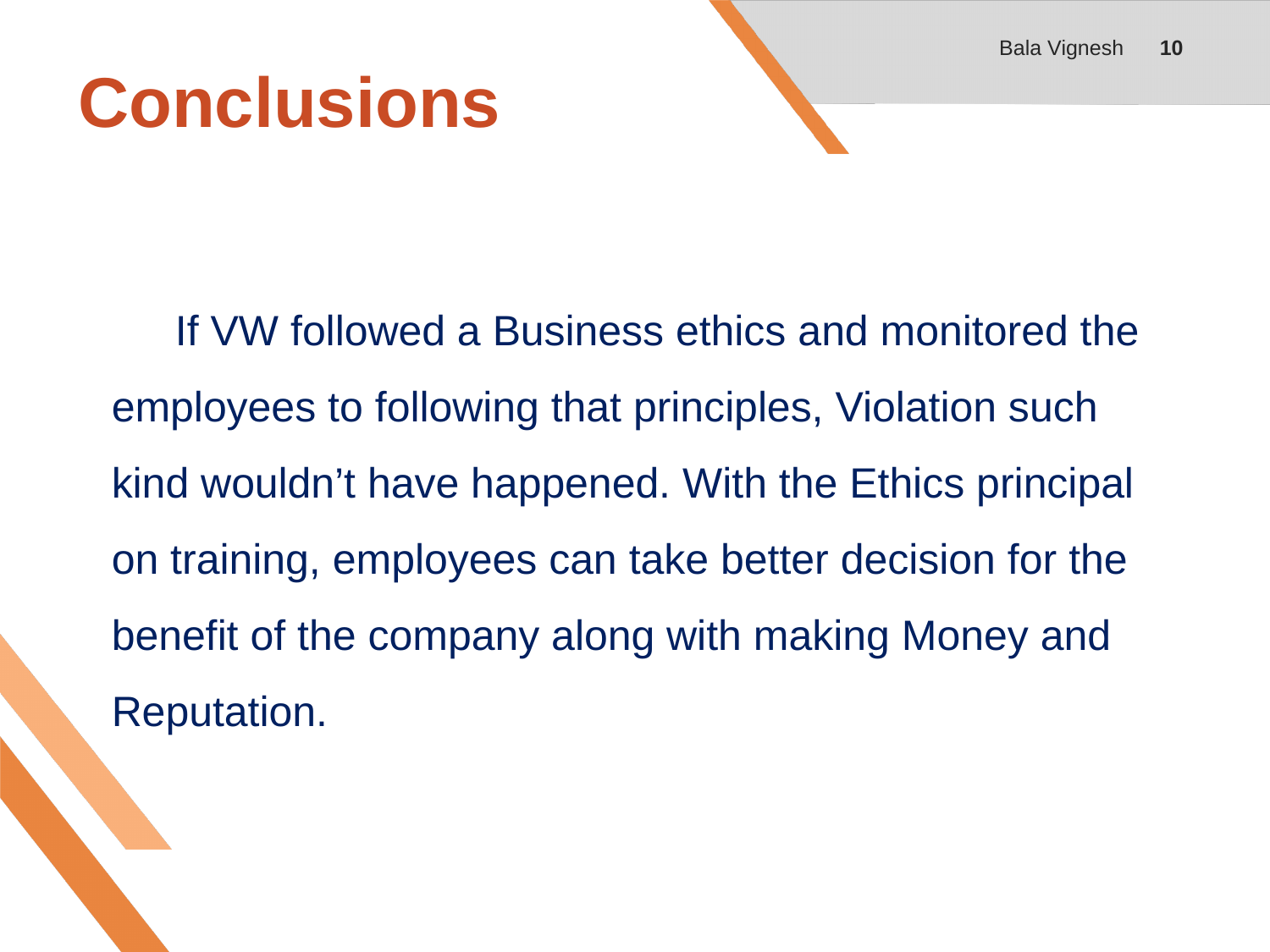

# Conclusions
Bala Vignesh
10

If VW followed a Business ethics and monitored the employees to following that principles, Violation such kind wouldn’t have happened. With the Ethics principal on training, employees can take better decision for the benefit of the company along with making Money and Reputation.